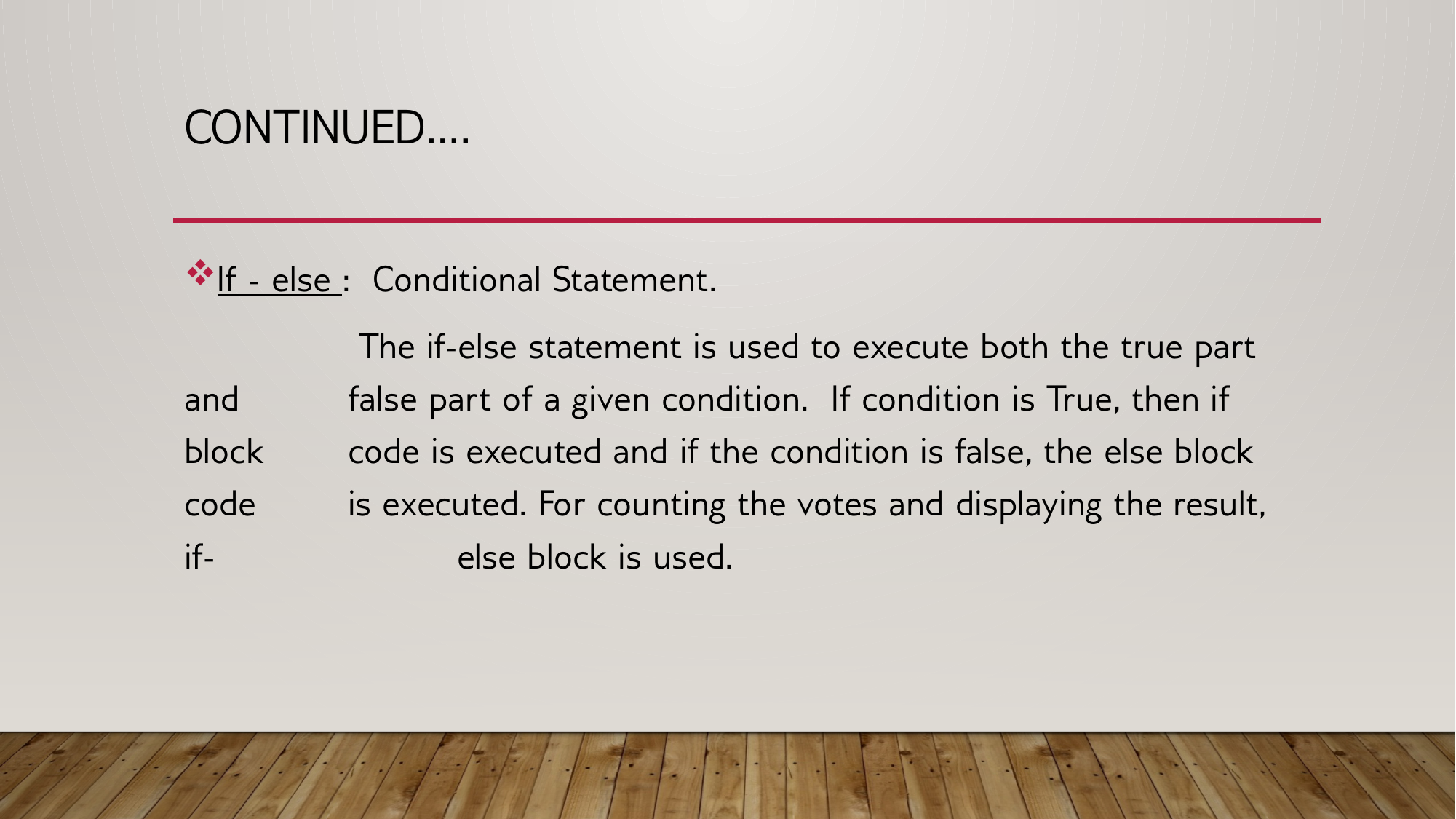

# Continued….
If - else :  Conditional Statement.
	      The if-else statement is used to execute both the true part and 	     false part of a given condition.  If condition is True, then if block 	     code is executed and if the condition is false, the else block code 	     is executed. For counting the votes and displaying the result, if-	   	     else block is used.